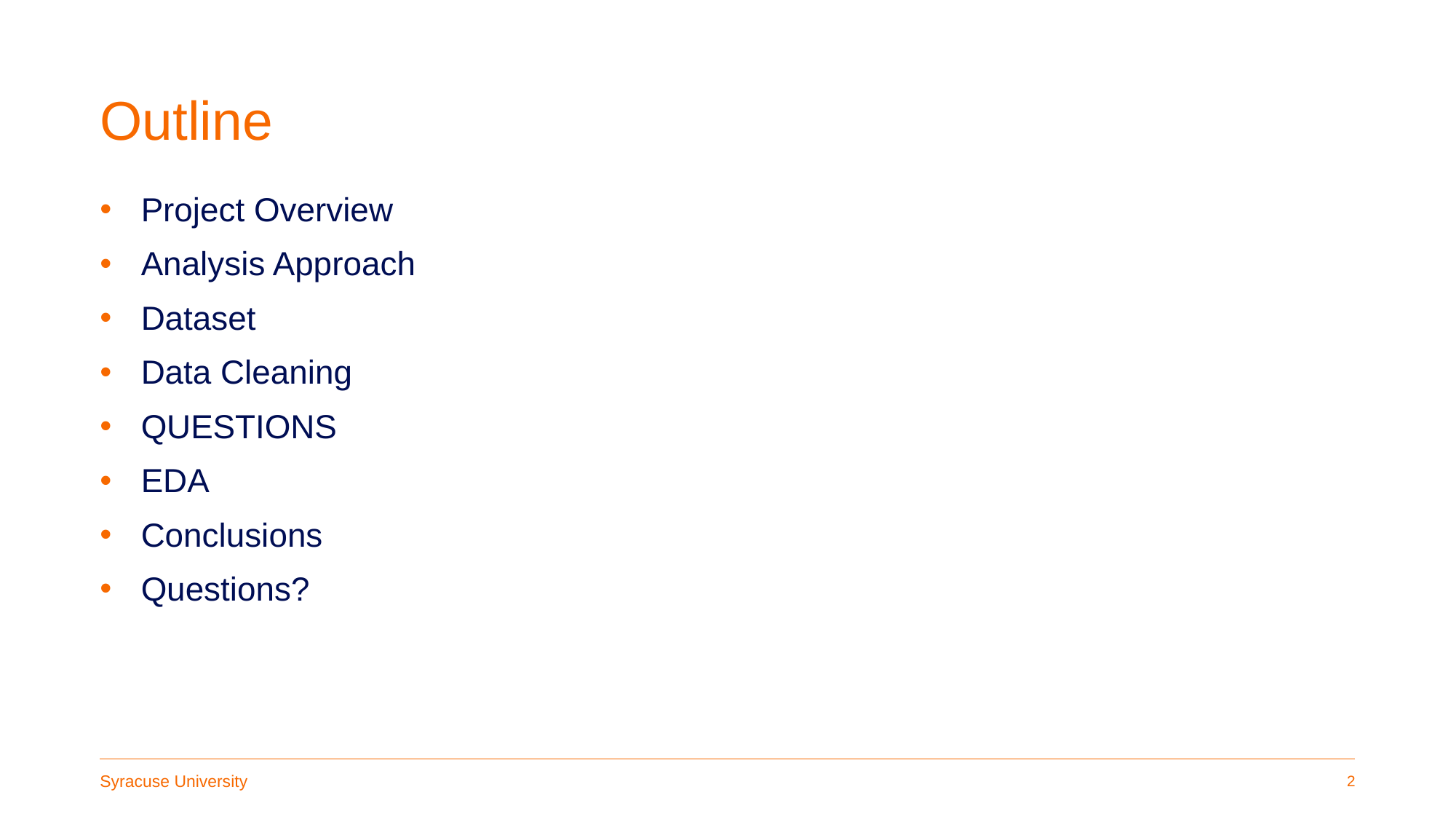

# Outline
Project Overview
Analysis Approach
Dataset
Data Cleaning
QUESTIONS
EDA
Conclusions
Questions?